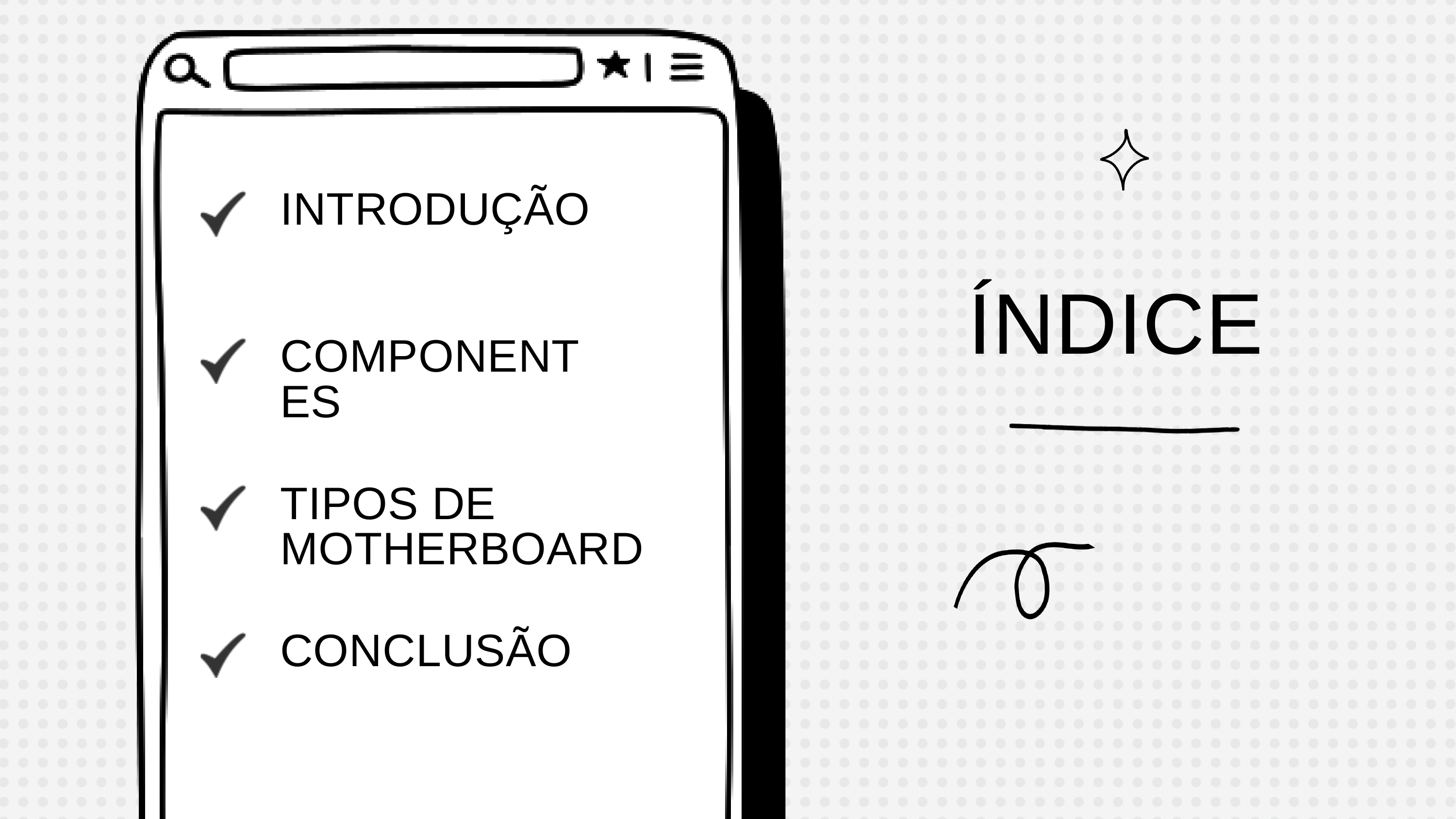

INTRODUÇÃO

ÍNDICE
COMPONENTES

TIPOS DE MOTHERBOARD

CONCLUSÃO